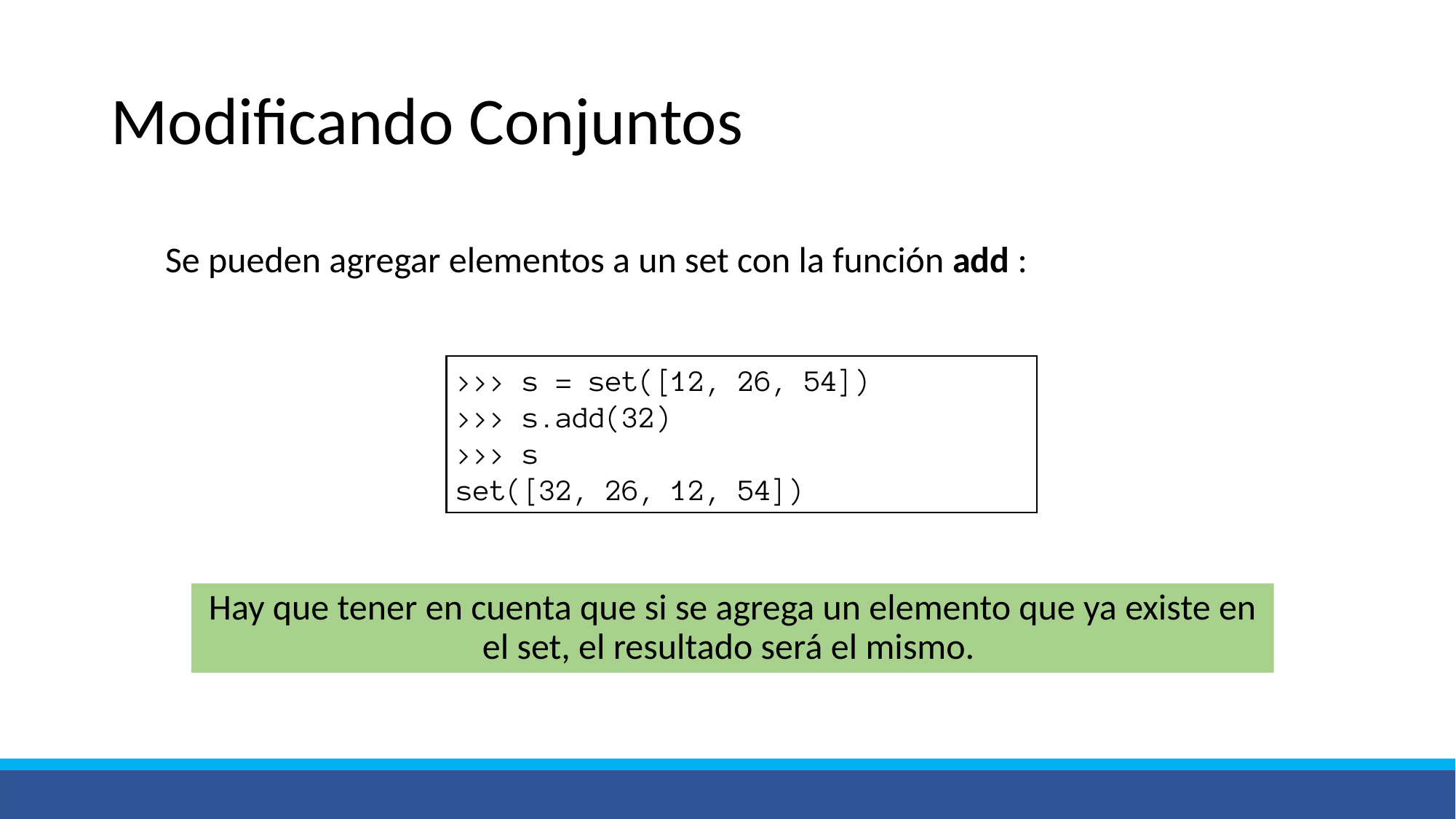

# Modificando Conjuntos
Se pueden agregar elementos a un set con la función add :
>>> s = set([12, 26, 54])
>>> s.add(32)
>>> s
set([32, 26, 12, 54])
Hay que tener en cuenta que si se agrega un elemento que ya existe en el set, el resultado será el mismo.